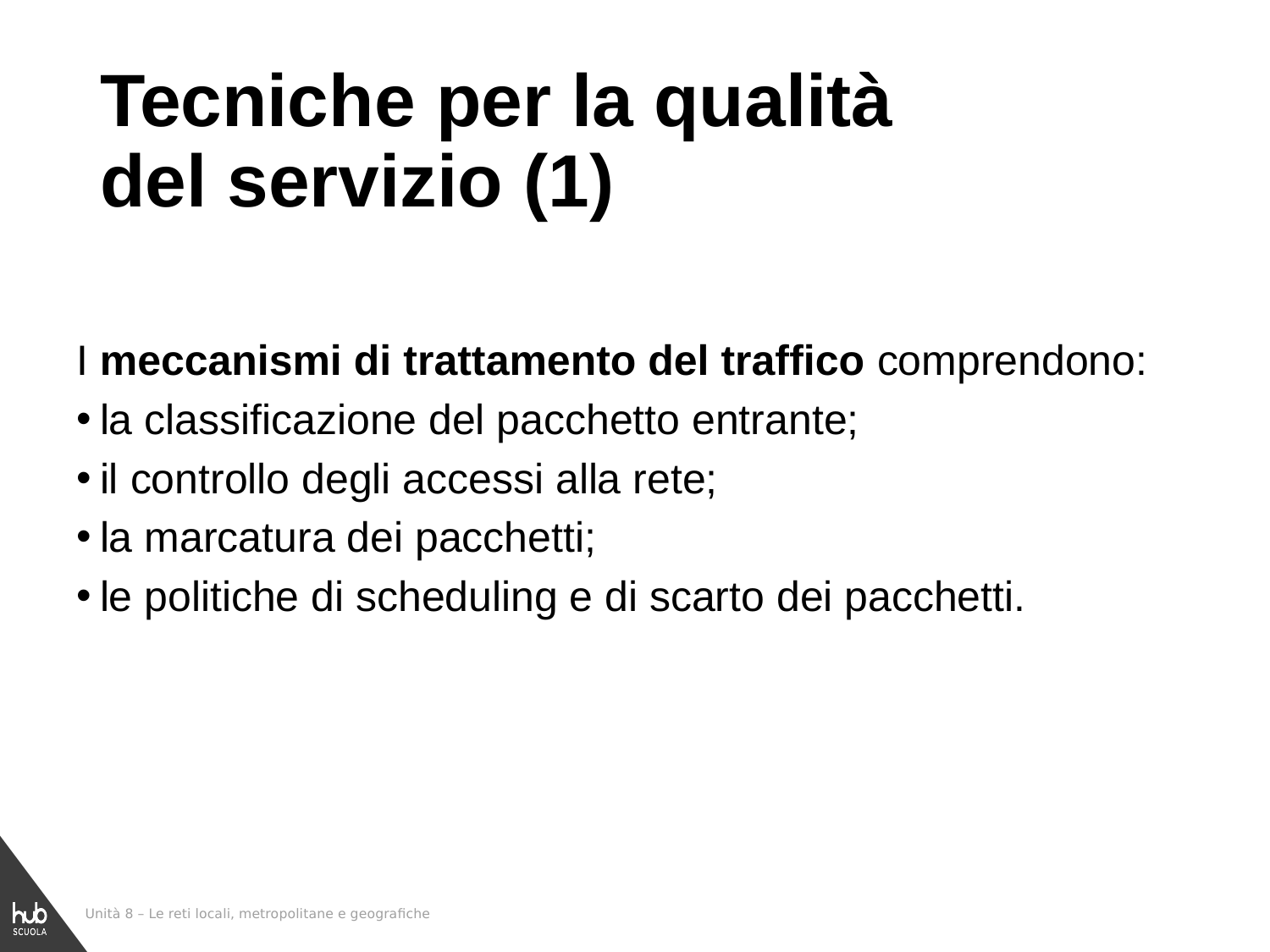

# Tecniche per la qualità del servizio (1)
I meccanismi di trattamento del traffico comprendono:
la classificazione del pacchetto entrante;
il controllo degli accessi alla rete;
la marcatura dei pacchetti;
le politiche di scheduling e di scarto dei pacchetti.